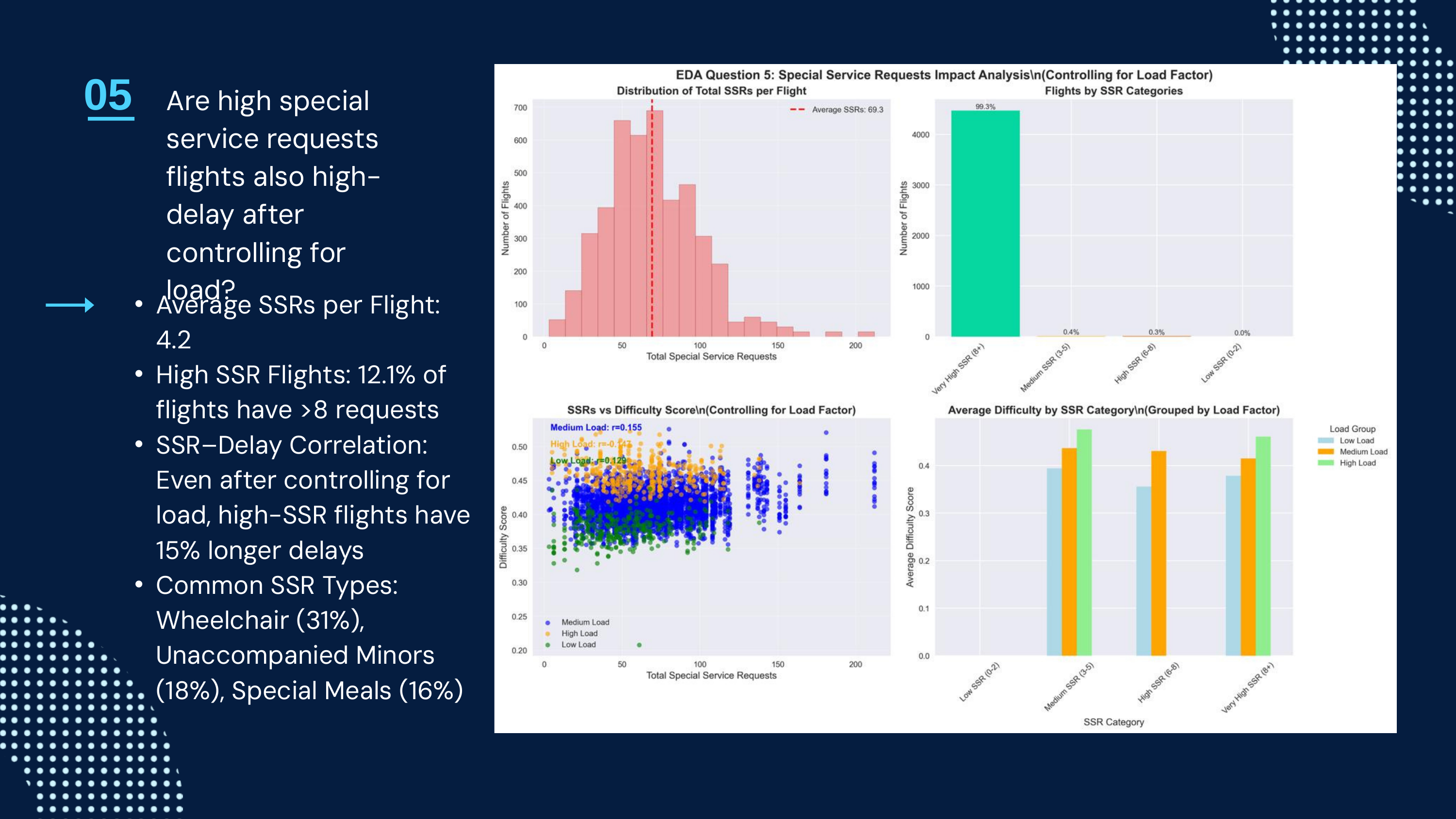

05

Are high special service requests flights also high-delay after controlling for load?

Average SSRs per Flight: 4.2
High SSR Flights: 12.1% of flights have >8 requests
SSR–Delay Correlation: Even after controlling for load, high-SSR flights have 15% longer delays
Common SSR Types: Wheelchair (31%), Unaccompanied Minors (18%), Special Meals (16%)